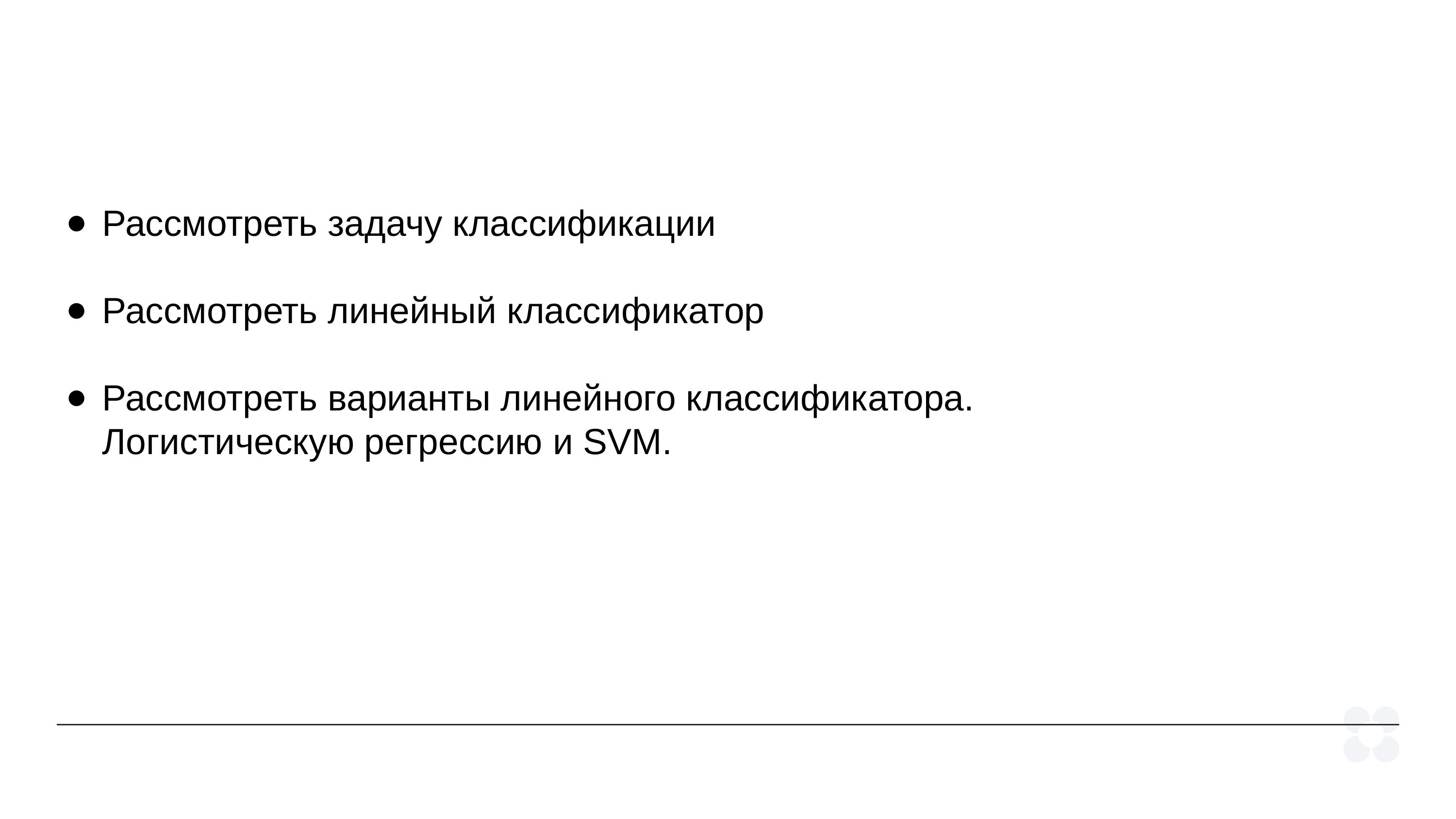

Рассмотреть задачу классификации
Рассмотреть линейный классификатор
Рассмотреть варианты линейного классификатора. Логистическую регрессию и SVM.